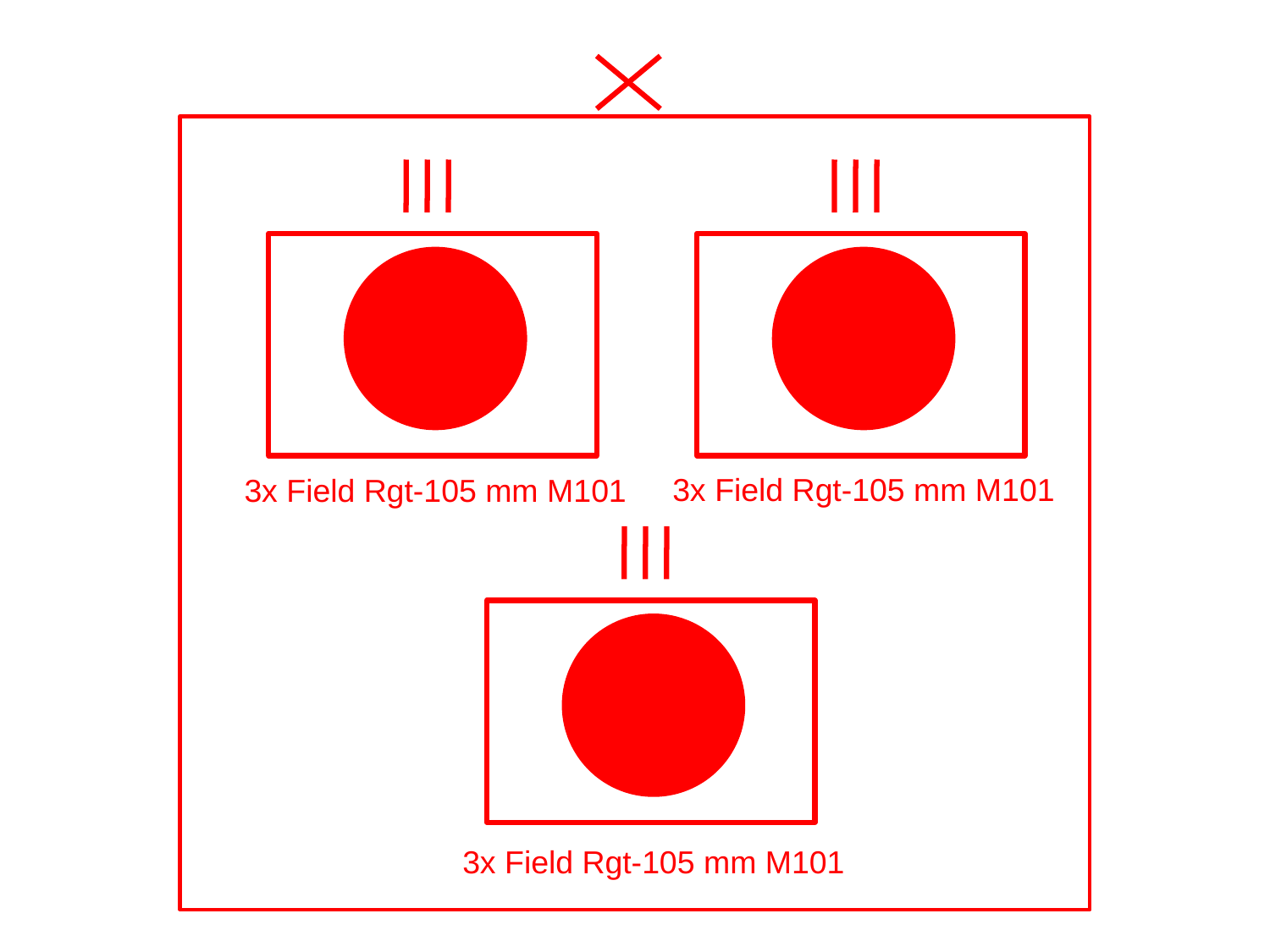

3x Field Rgt-105 mm M101

3x Field Rgt-105 mm M101

3x Field Rgt-105 mm M101